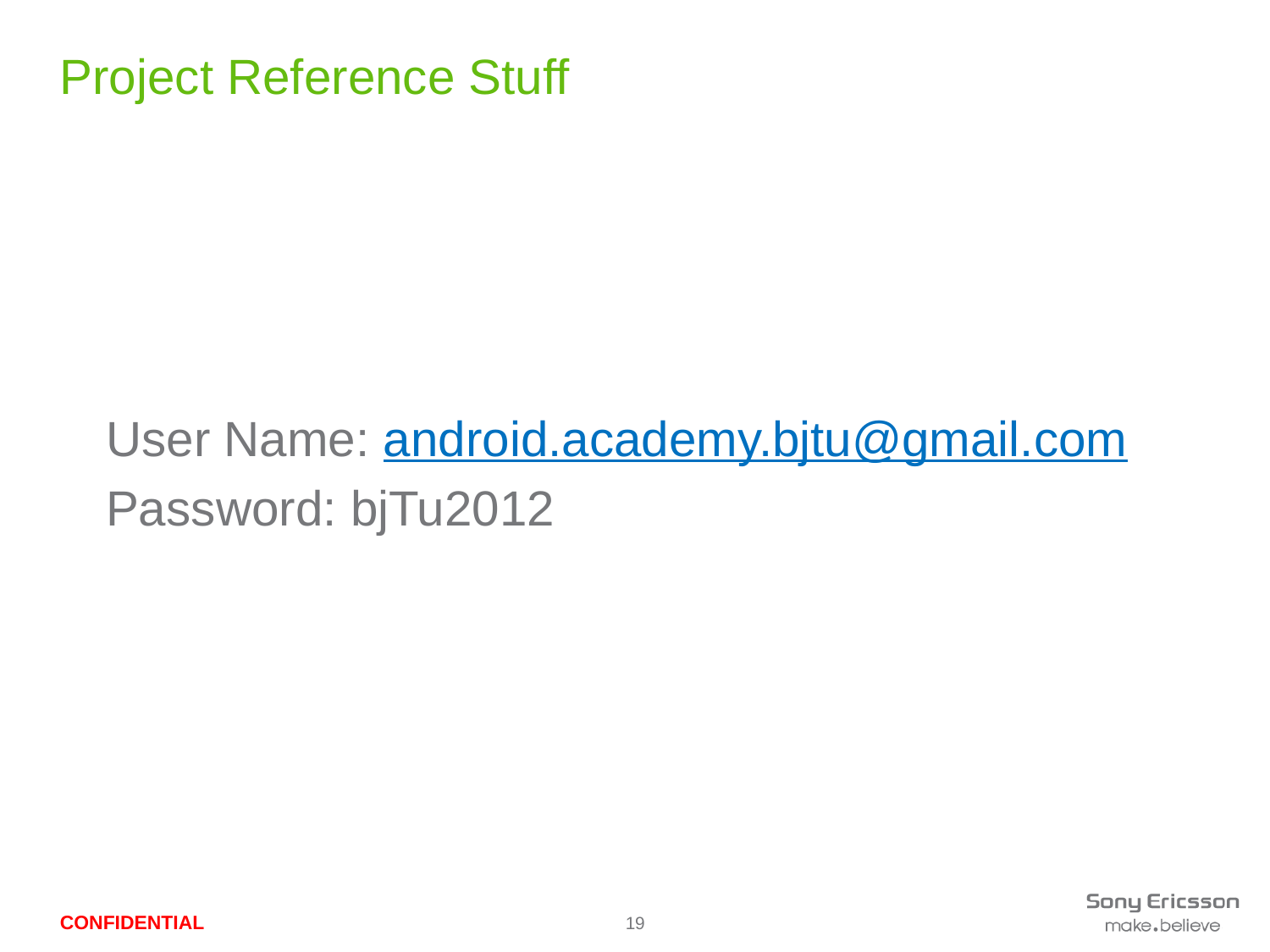

# Project Reference Stuff
User Name: android.academy.bjtu@gmail.com
Password: bjTu2012